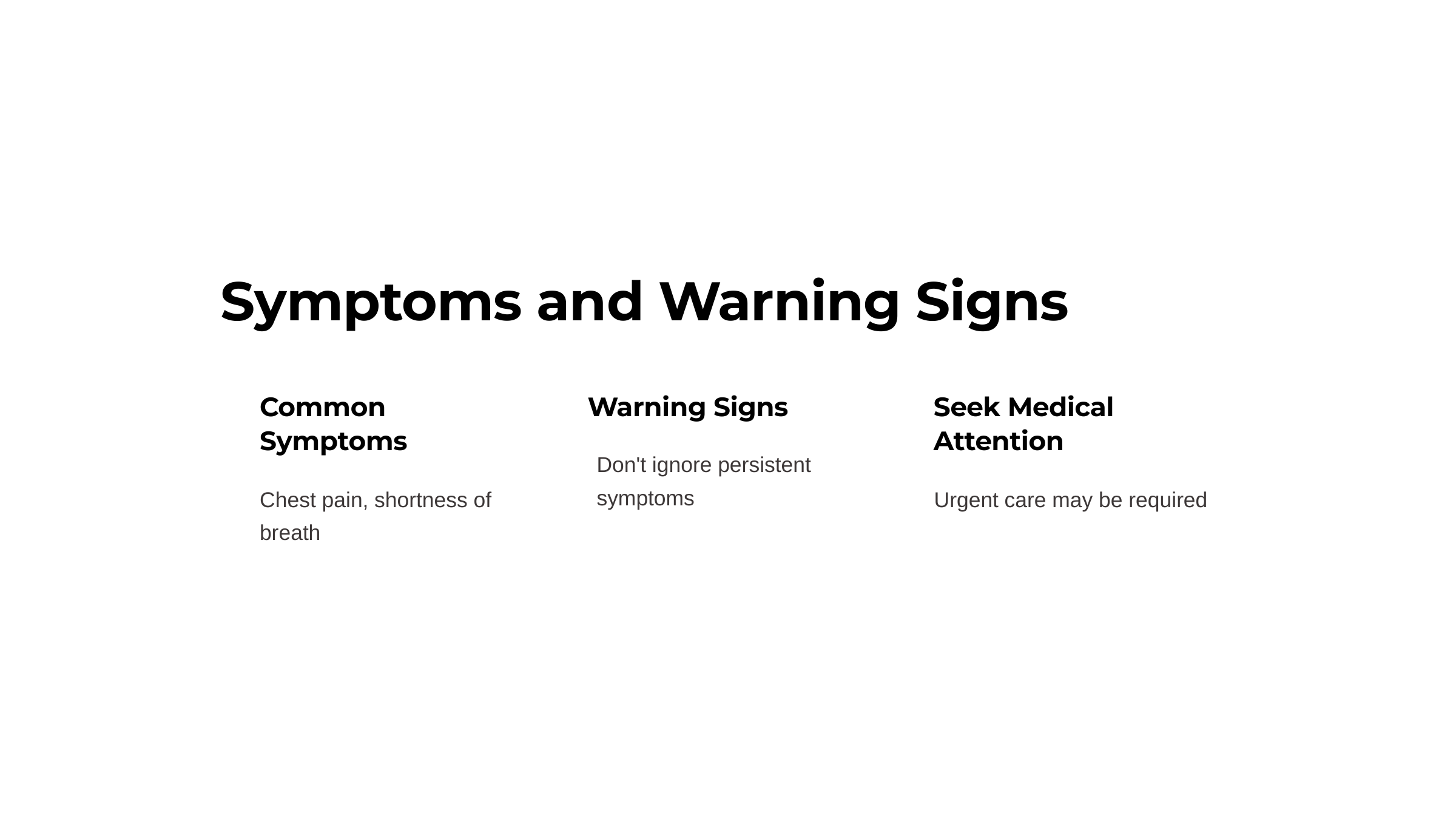

Symptoms and Warning Signs
Common Symptoms
Warning Signs
Seek Medical Attention
Don't ignore persistent symptoms
Chest pain, shortness of breath
Urgent care may be required